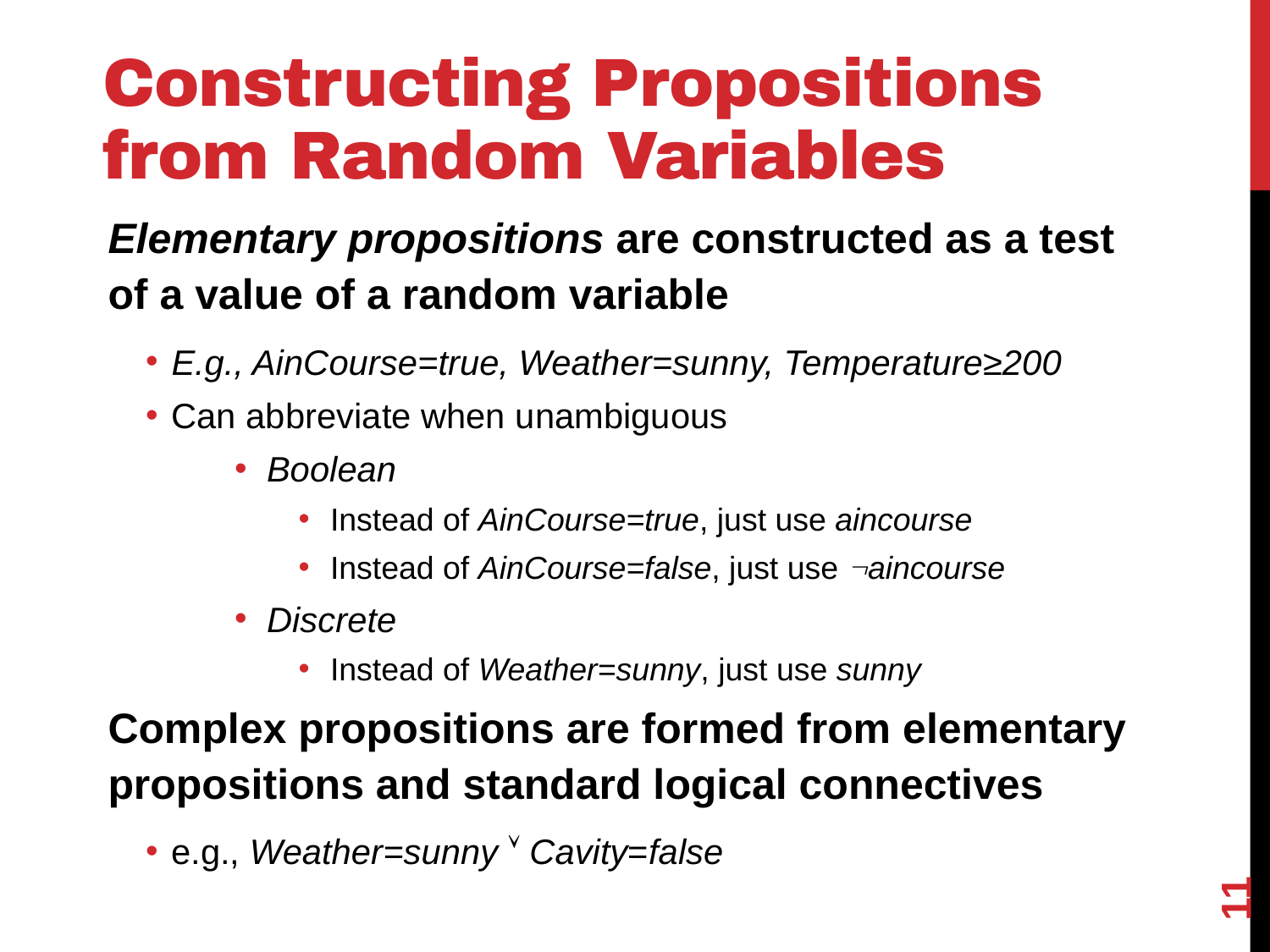

# Constructing Propositions from Random Variables
Elementary propositions are constructed as a test of a value of a random variable
E.g., AinCourse=true, Weather=sunny, Temperature≥200
Can abbreviate when unambiguous
Boolean
Instead of AinCourse=true, just use aincourse
Instead of AinCourse=false, just use ¬aincourse
Discrete
Instead of Weather=sunny, just use sunny
Complex propositions are formed from elementary propositions and standard logical connectives
e.g., Weather=sunny ∨ Cavity=false
11